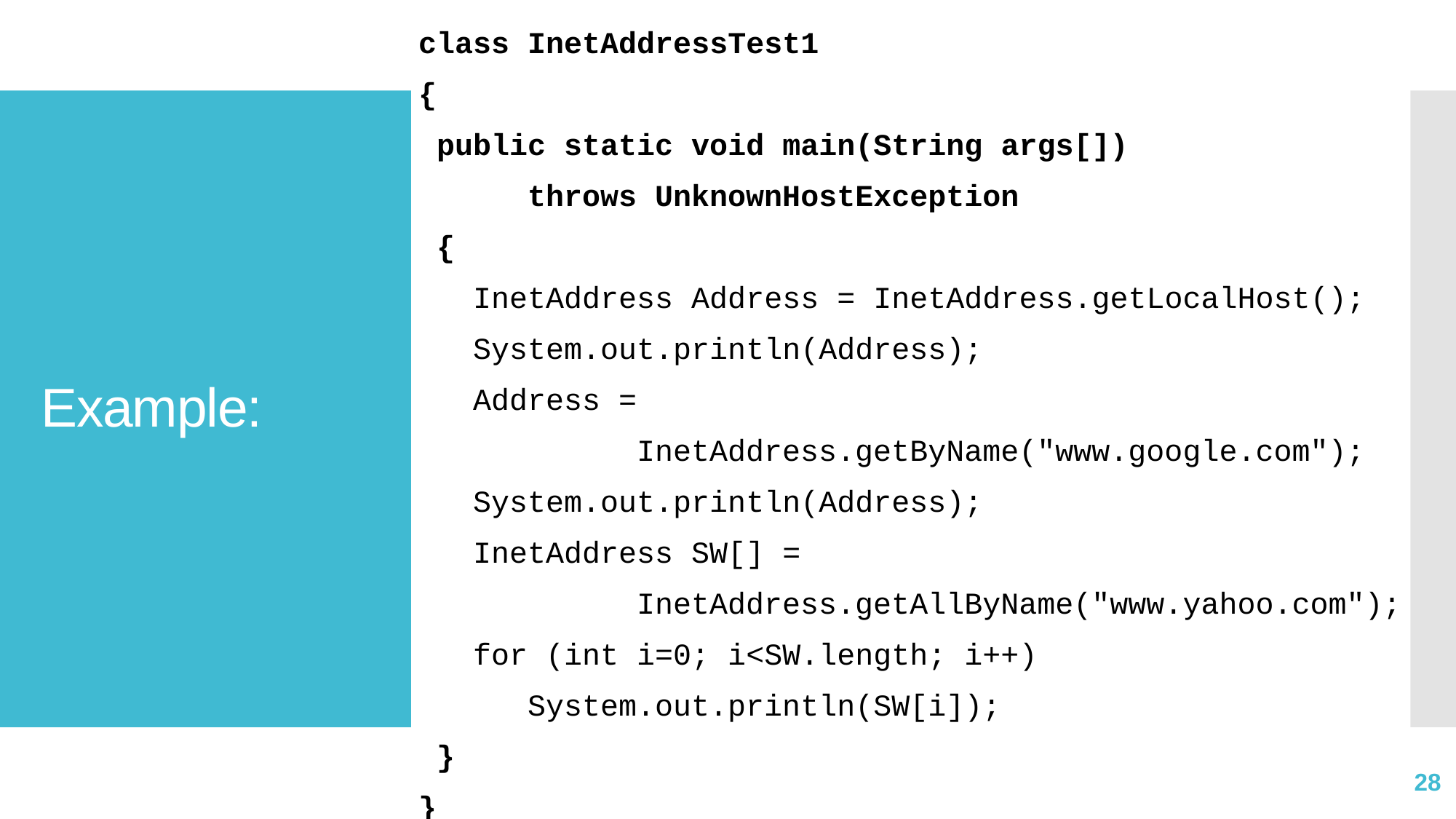

class InetAddressTest1
{
 public static void main(String args[])
 	throws UnknownHostException
 {
   InetAddress Address = InetAddress.getLocalHost();
   System.out.println(Address);
   Address =
		InetAddress.getByName("www.google.com");
   System.out.println(Address);
   InetAddress SW[] =
		InetAddress.getAllByName("www.yahoo.com");
   for (int i=0; i<SW.length; i++)
    	System.out.println(SW[i]);
 }
}
# Example:
28